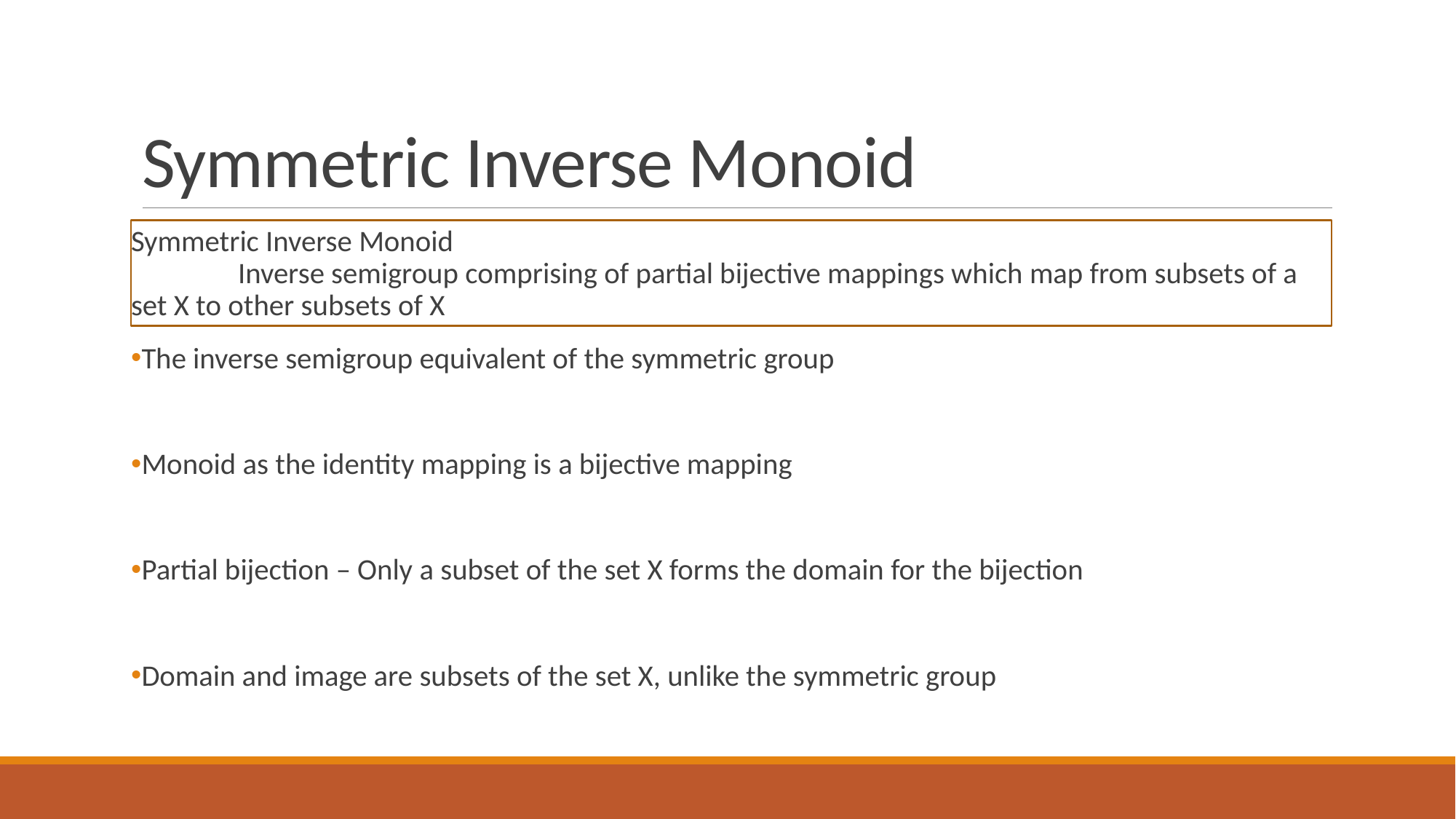

# Symmetric Inverse Monoid
Symmetric Inverse Monoid
	Inverse semigroup comprising of partial bijective mappings which map from subsets of a 	set X to other subsets of X
The inverse semigroup equivalent of the symmetric group

Monoid as the identity mapping is a bijective mapping

Partial bijection – Only a subset of the set X forms the domain for the bijection

Domain and image are subsets of the set X, unlike the symmetric group